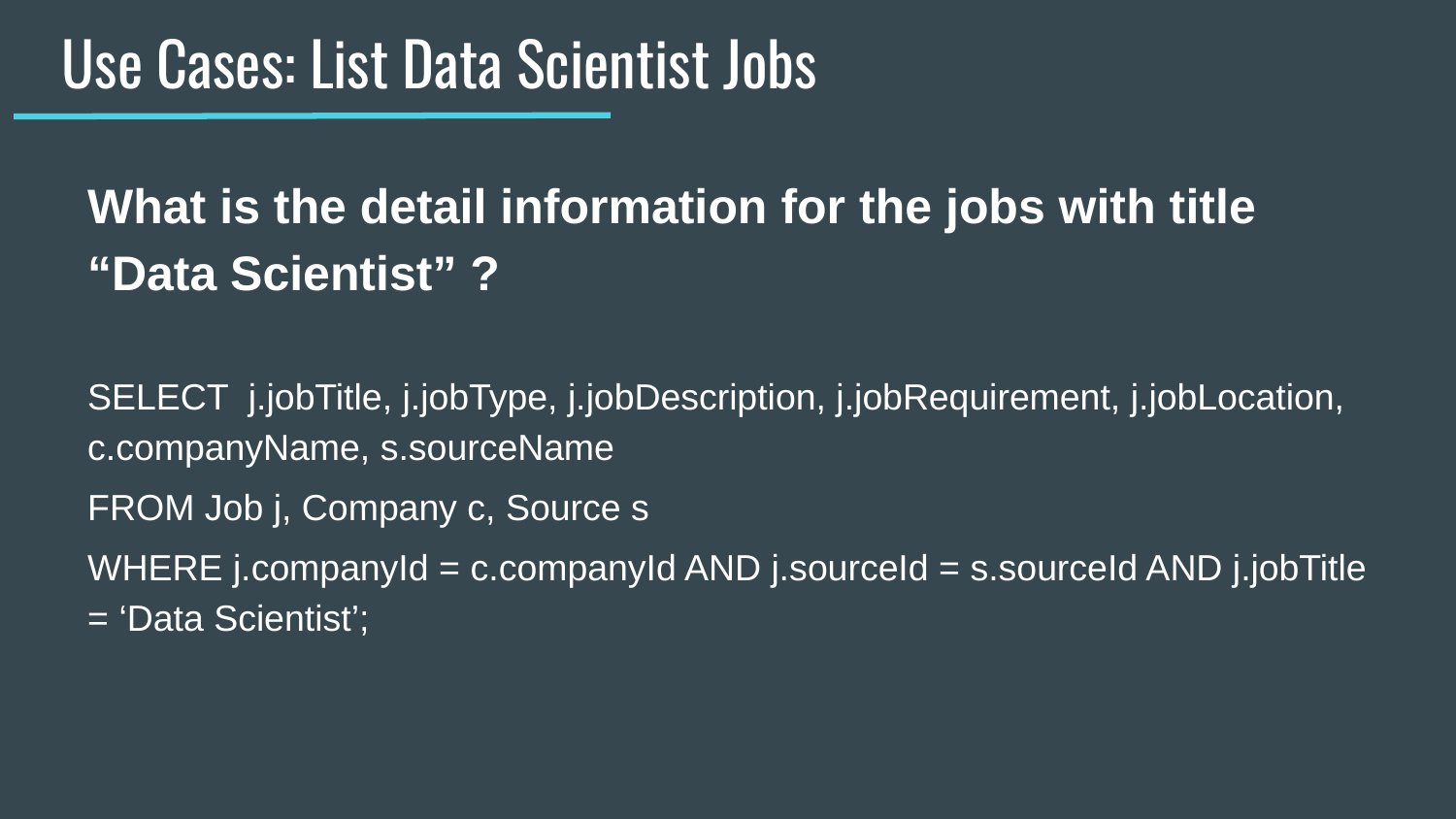

# Use Cases: List Data Scientist Jobs
What is the detail information for the jobs with title “Data Scientist” ?

SELECT  j.jobTitle, j.jobType, j.jobDescription, j.jobRequirement, j.jobLocation, c.companyName, s.sourceName
FROM Job j, Company c, Source s
WHERE j.companyId = c.companyId AND j.sourceId = s.sourceId AND j.jobTitle = ‘Data Scientist’;